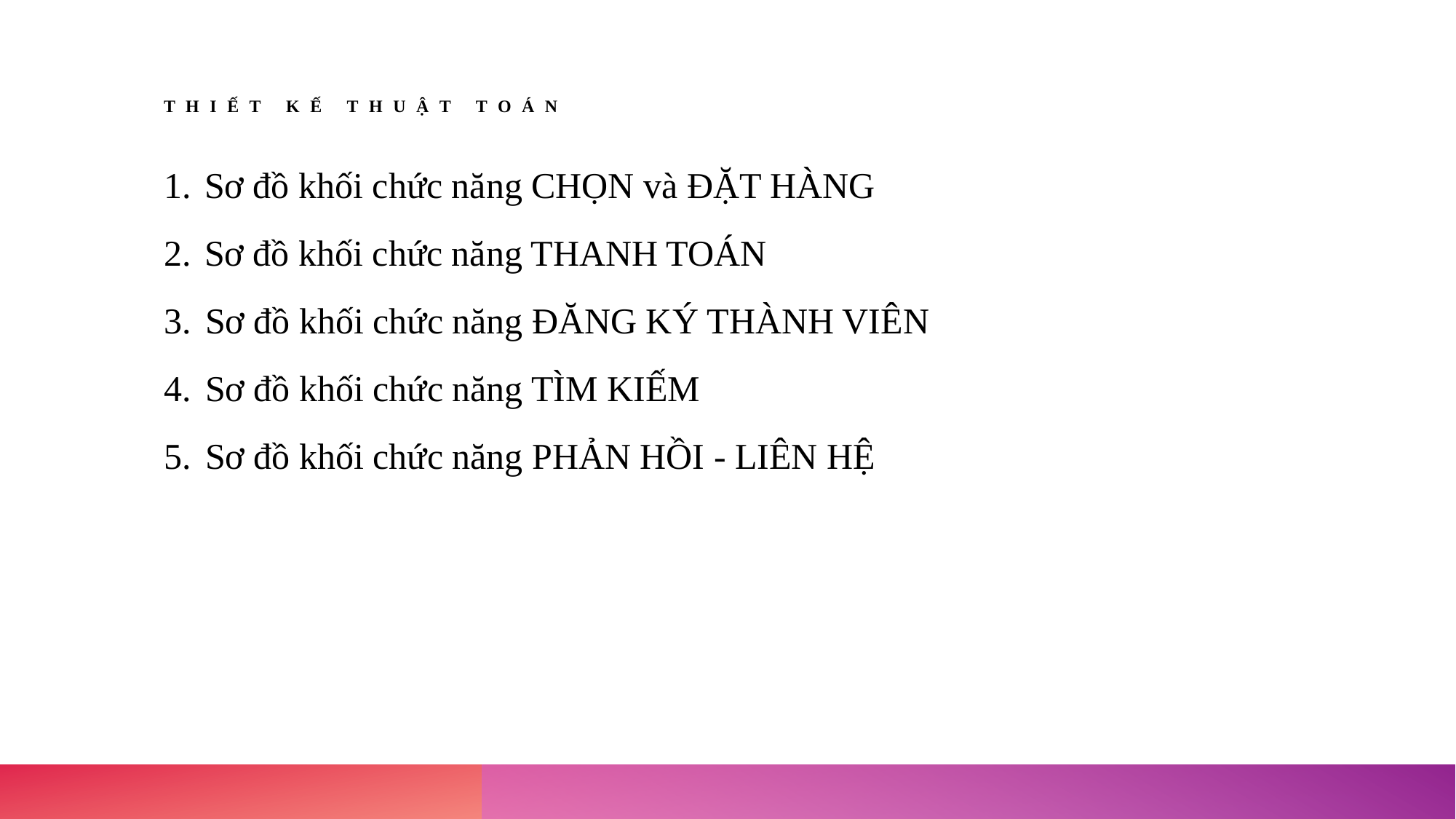

# Thiết kế thuật toán
Sơ đồ khối chức năng CHỌN và ĐẶT HÀNG
Sơ đồ khối chức năng THANH TOÁN
Sơ đồ khối chức năng ĐĂNG KÝ THÀNH VIÊN
Sơ đồ khối chức năng TÌM KIẾM
Sơ đồ khối chức năng PHẢN HỒI - LIÊN HỆ